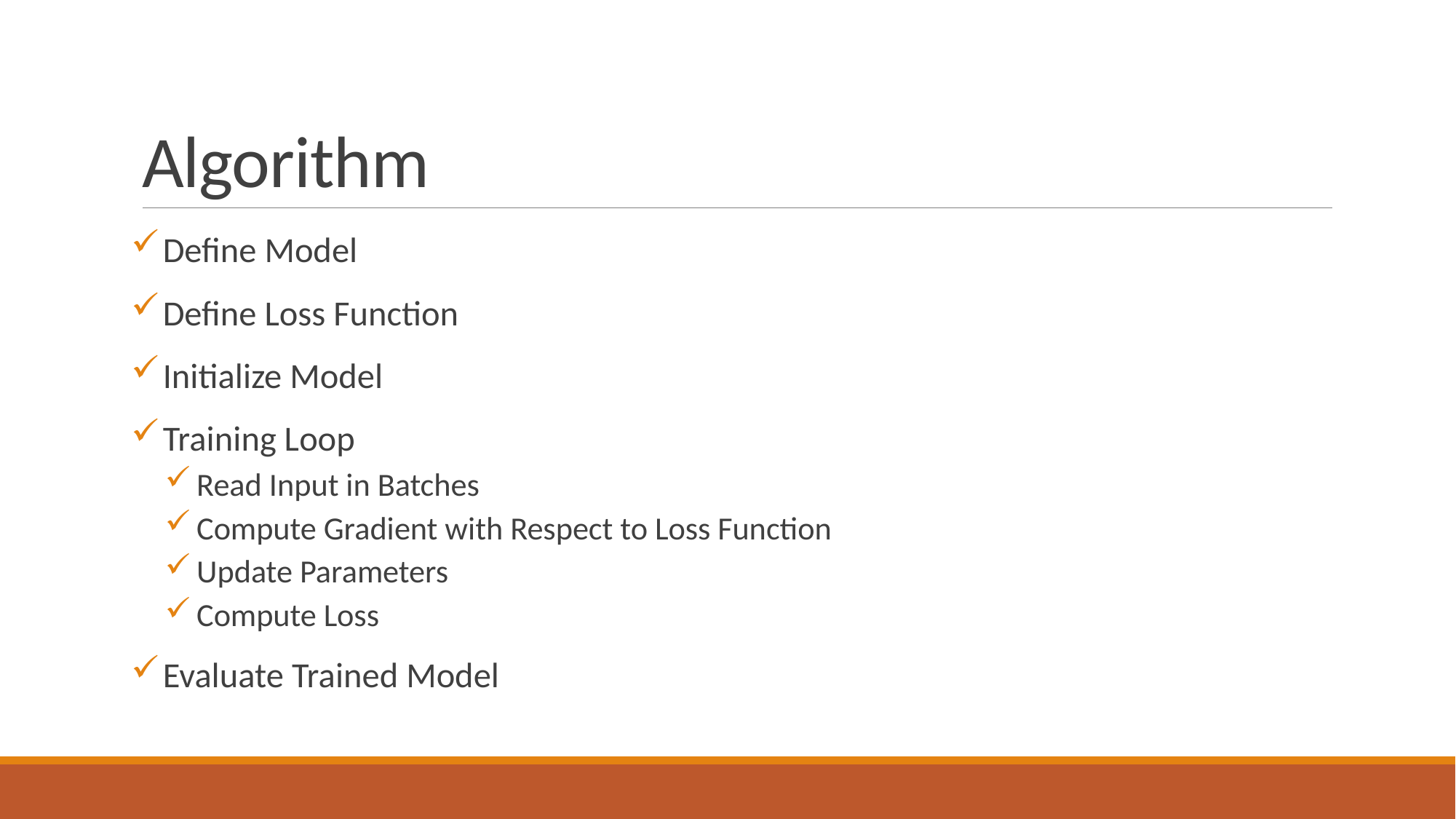

# Algorithm
Define Model
Define Loss Function
Initialize Model
Training Loop
Read Input in Batches
Compute Gradient with Respect to Loss Function
Update Parameters
Compute Loss
Evaluate Trained Model